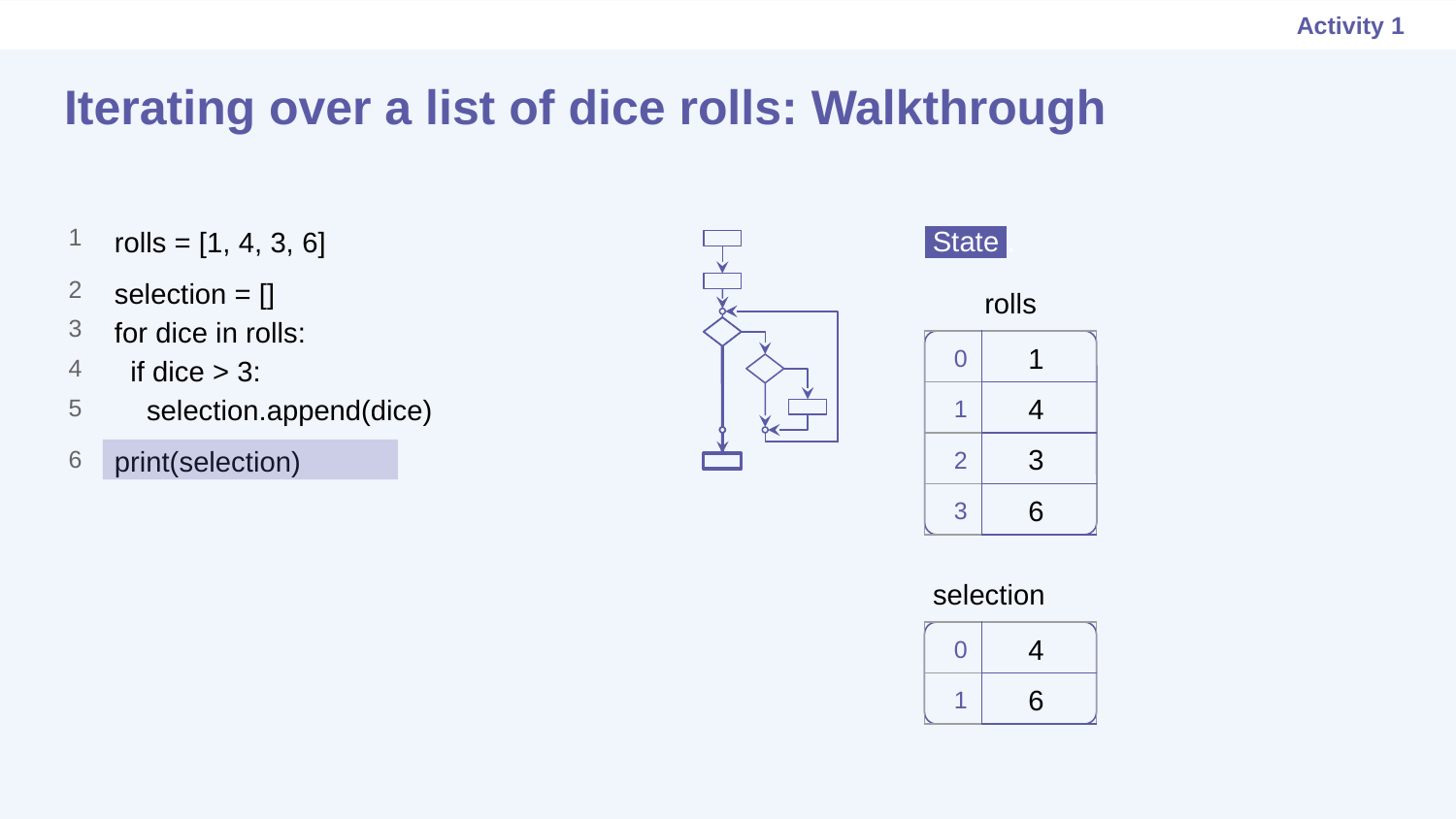

Activity 1
Iterating over a list of dice rolls: Walkthrough
 State .
rolls = [1, 4, 3, 6]
selection = []
for dice in rolls:
  if dice > 3:
    selection.append(dice)
print(selection)
1
2
3
4
5
6

rolls

| 0 | 1 |
| --- | --- |
| 1 | 4 |
| 2 | 3 |
| 3 | 6 |

selection
| 0 | 4 |
| --- | --- |
| 1 | 6 |